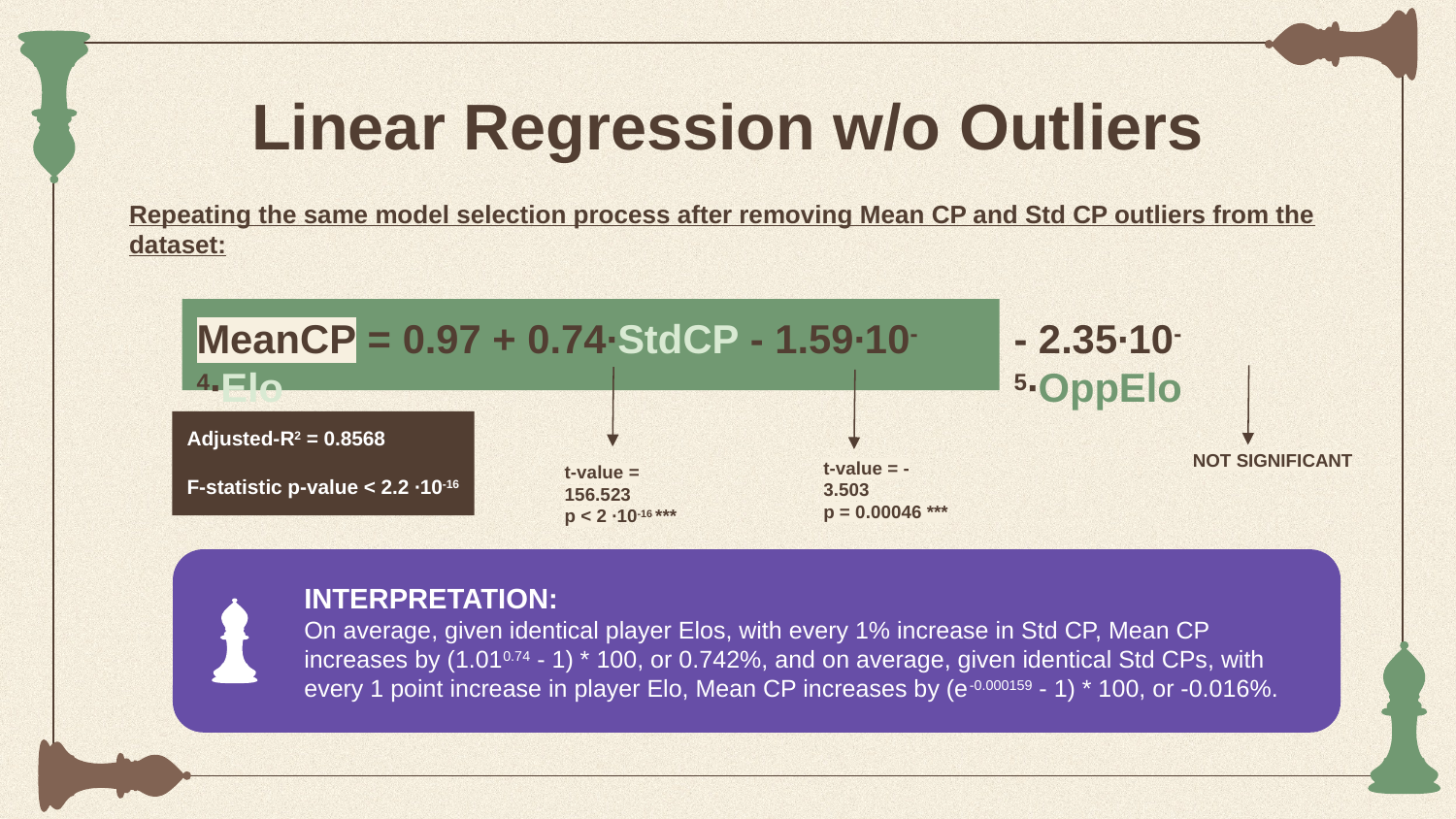

# Linear Regression w/o Outliers
Repeating the same model selection process after removing Mean CP and Std CP outliers from the dataset:
MeanCP = 0.97 + 0.74∙StdCP - 1.59∙10-4∙Elo
- 2.35∙10-5∙OppElo
Adjusted-R2 = 0.8568
F-statistic p-value < 2.2 ∙10-16
NOT SIGNIFICANT
t-value = -3.503
p = 0.00046 ***
t-value = 156.523
p < 2 ∙10-16 ***

INTERPRETATION:
On average, given identical player Elos, with every 1% increase in Std CP, Mean CP increases by (1.010.74 - 1) * 100, or 0.742%, and on average, given identical Std CPs, with every 1 point increase in player Elo, Mean CP increases by (e-0.000159 - 1) * 100, or -0.016%.